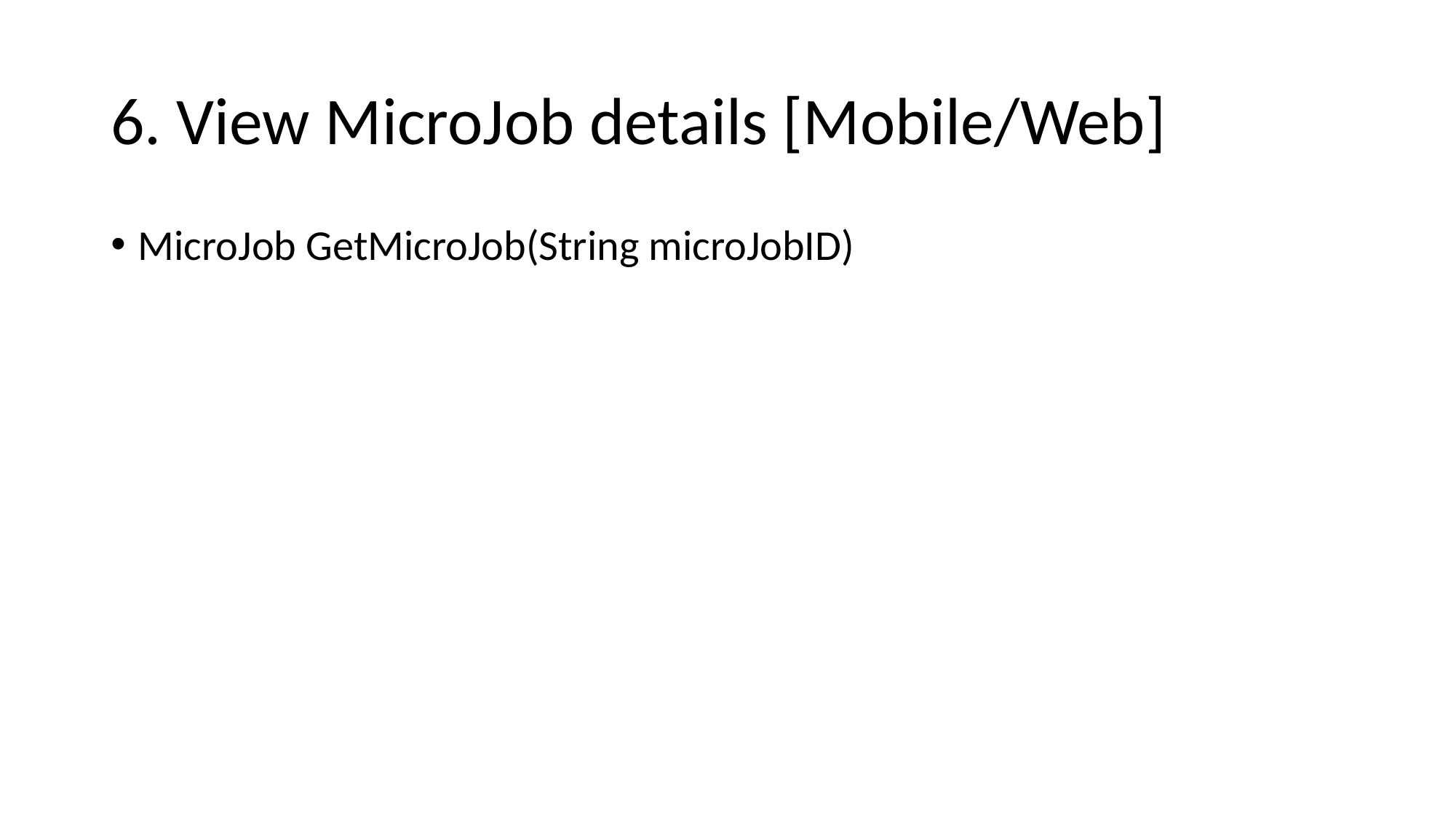

# 6. View MicroJob details [Mobile/Web]
MicroJob GetMicroJob(String microJobID)